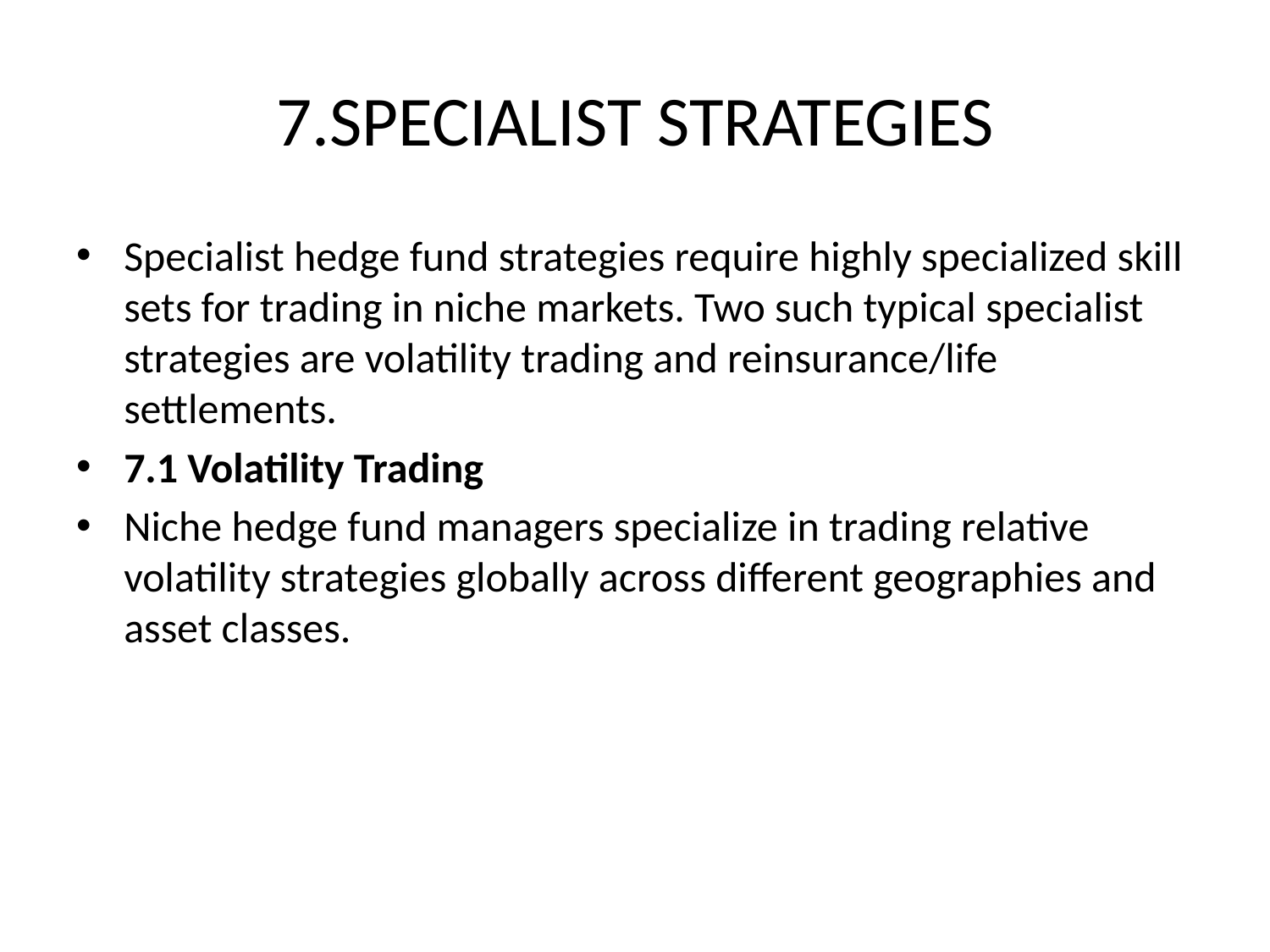

# 7.SPECIALIST STRATEGIES
Specialist hedge fund strategies require highly specialized skill sets for trading in niche markets. Two such typical specialist strategies are volatility trading and reinsurance/life settlements.
7.1 Volatility Trading
Niche hedge fund managers specialize in trading relative volatility strategies globally across different geographies and asset classes.